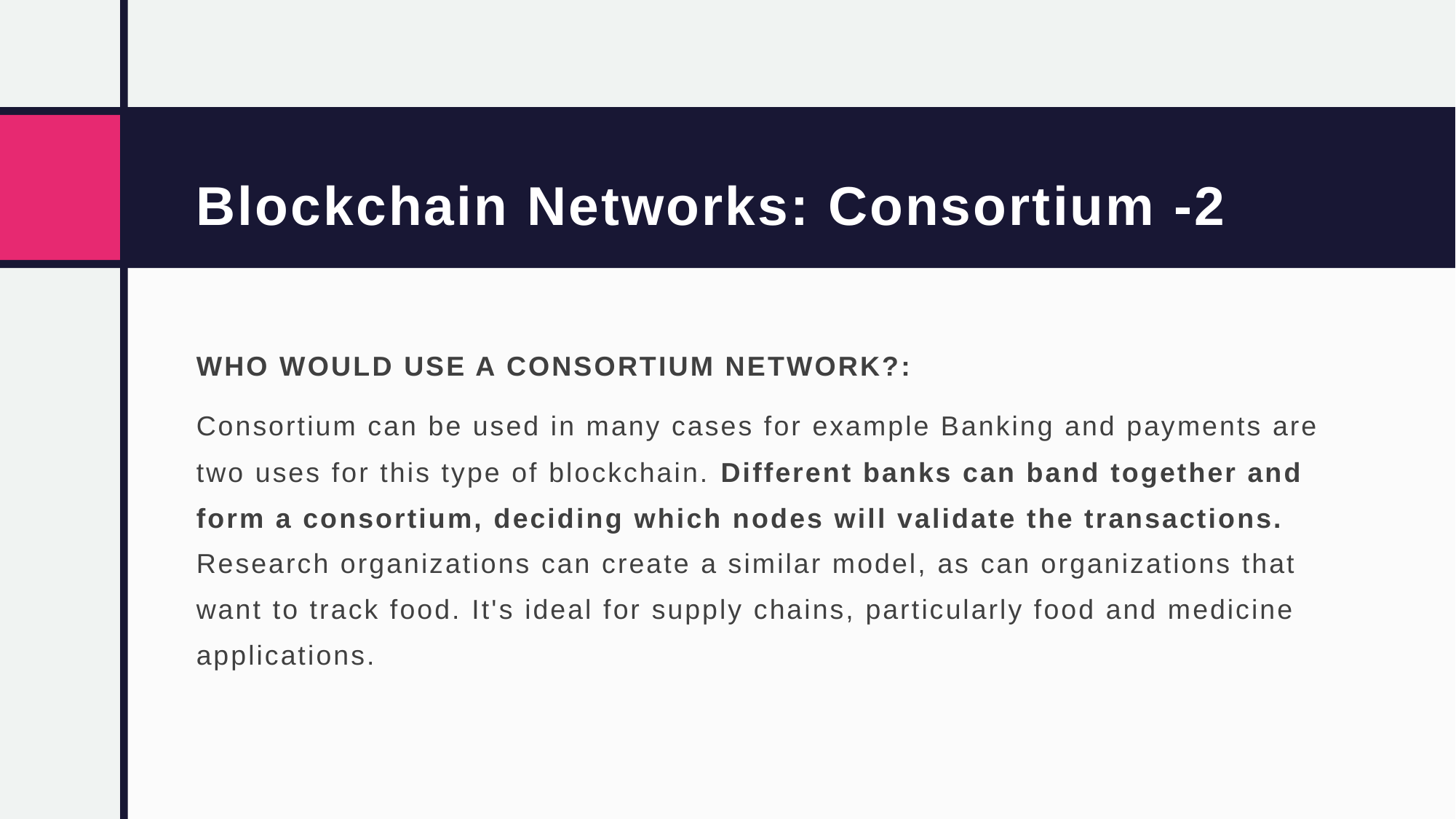

# Blockchain Networks: Consortium -2

WHO WOULD USE A CONSORTIUM NETWORK?:
Consortium can be used in many cases for example Banking and payments are two uses for this type of blockchain. Different banks can band together and form a consortium, deciding which nodes will validate the transactions. Research organizations can create a similar model, as can organizations that want to track food. It's ideal for supply chains, particularly food and medicine applications.